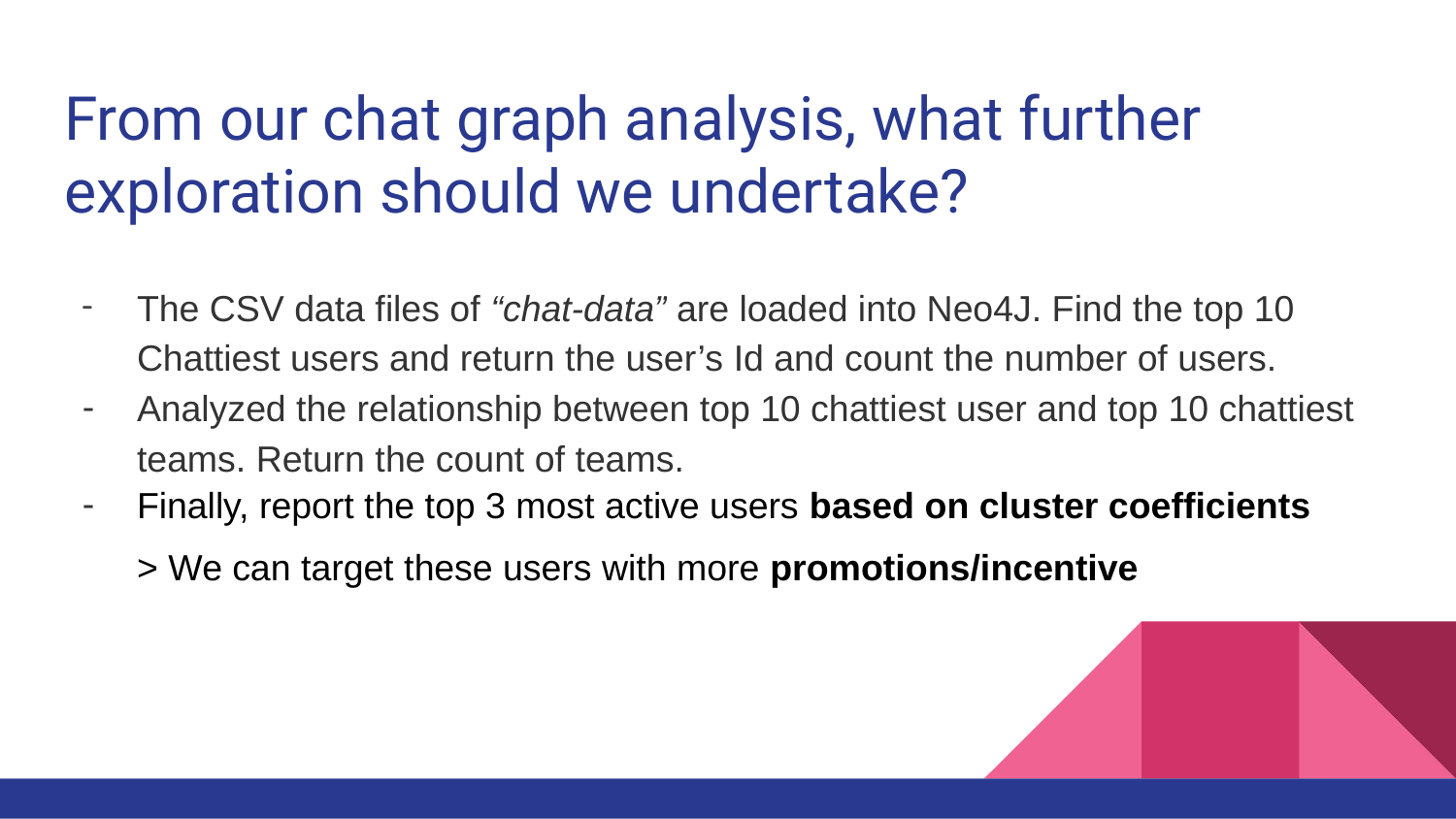

# From our chat graph analysis, what further exploration should we undertake?
The CSV data files of “chat-data” are loaded into Neo4J. Find the top 10 Chattiest users and return the user’s Id and count the number of users.
Analyzed the relationship between top 10 chattiest user and top 10 chattiest teams. Return the count of teams.
Finally, report the top 3 most active users based on cluster coefficients
> We can target these users with more promotions/incentive